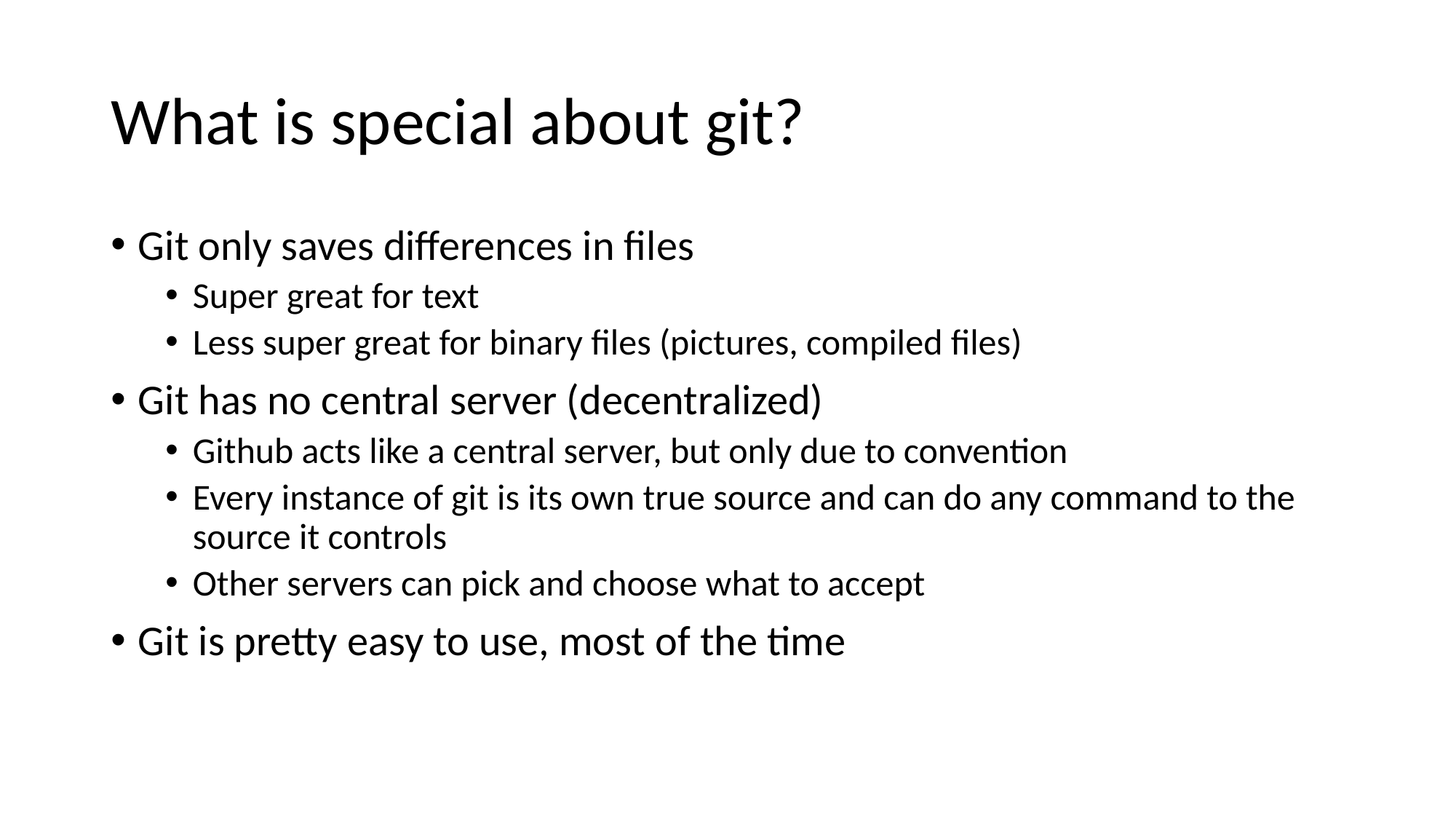

# What is special about git?
Git only saves differences in files
Super great for text
Less super great for binary files (pictures, compiled files)
Git has no central server (decentralized)
Github acts like a central server, but only due to convention
Every instance of git is its own true source and can do any command to the source it controls
Other servers can pick and choose what to accept
Git is pretty easy to use, most of the time